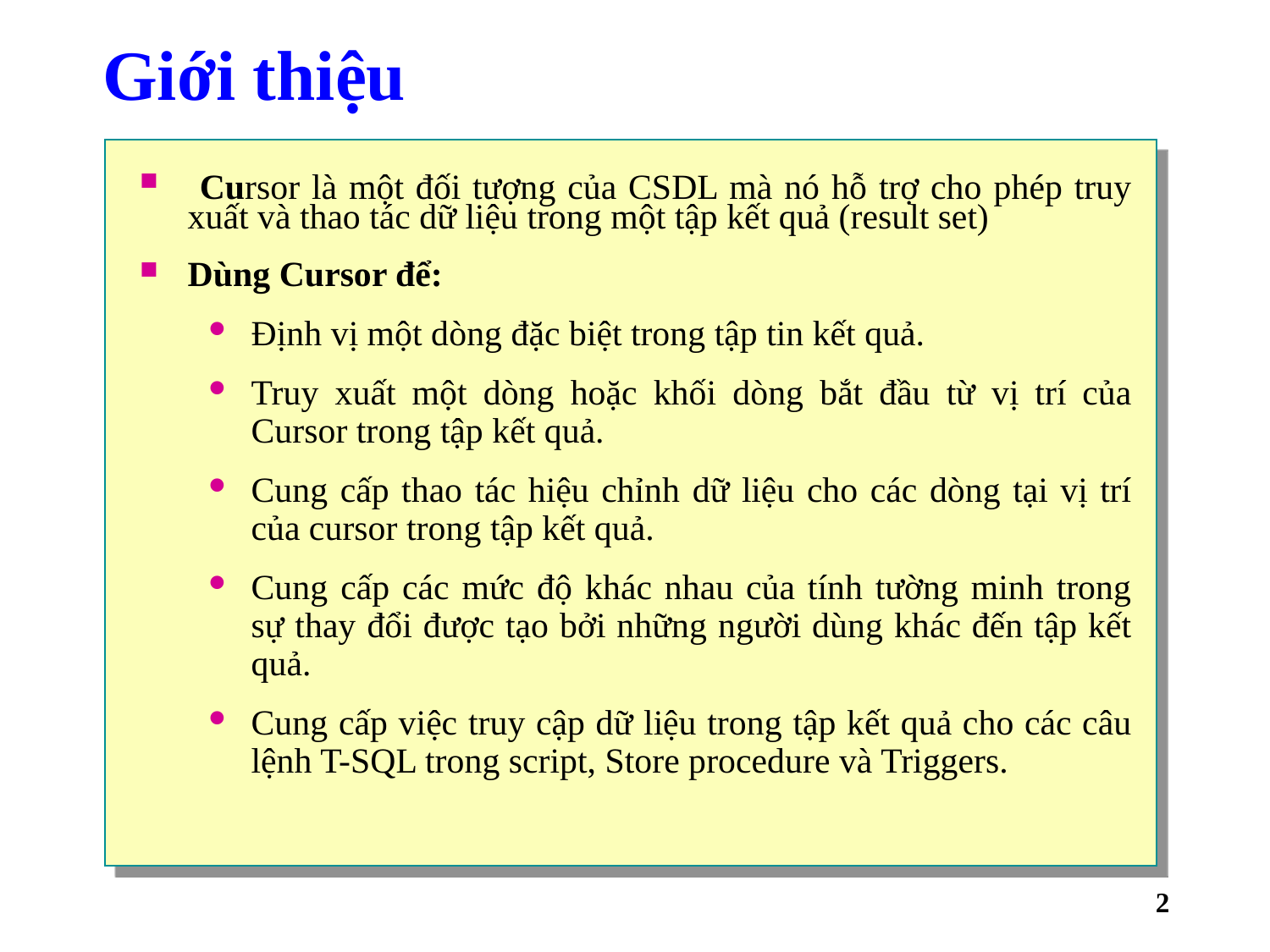

# Giới thiệu
 Cursor là một đối tượng của CSDL mà nó hỗ trợ cho phép truy xuất và thao tác dữ liệu trong một tập kết quả (result set)
Dùng Cursor để:
Định vị một dòng đặc biệt trong tập tin kết quả.
Truy xuất một dòng hoặc khối dòng bắt đầu từ vị trí của Cursor trong tập kết quả.
Cung cấp thao tác hiệu chỉnh dữ liệu cho các dòng tại vị trí của cursor trong tập kết quả.
Cung cấp các mức độ khác nhau của tính tường minh trong sự thay đổi được tạo bởi những người dùng khác đến tập kết quả.
Cung cấp việc truy cập dữ liệu trong tập kết quả cho các câu lệnh T-SQL trong script, Store procedure và Triggers.